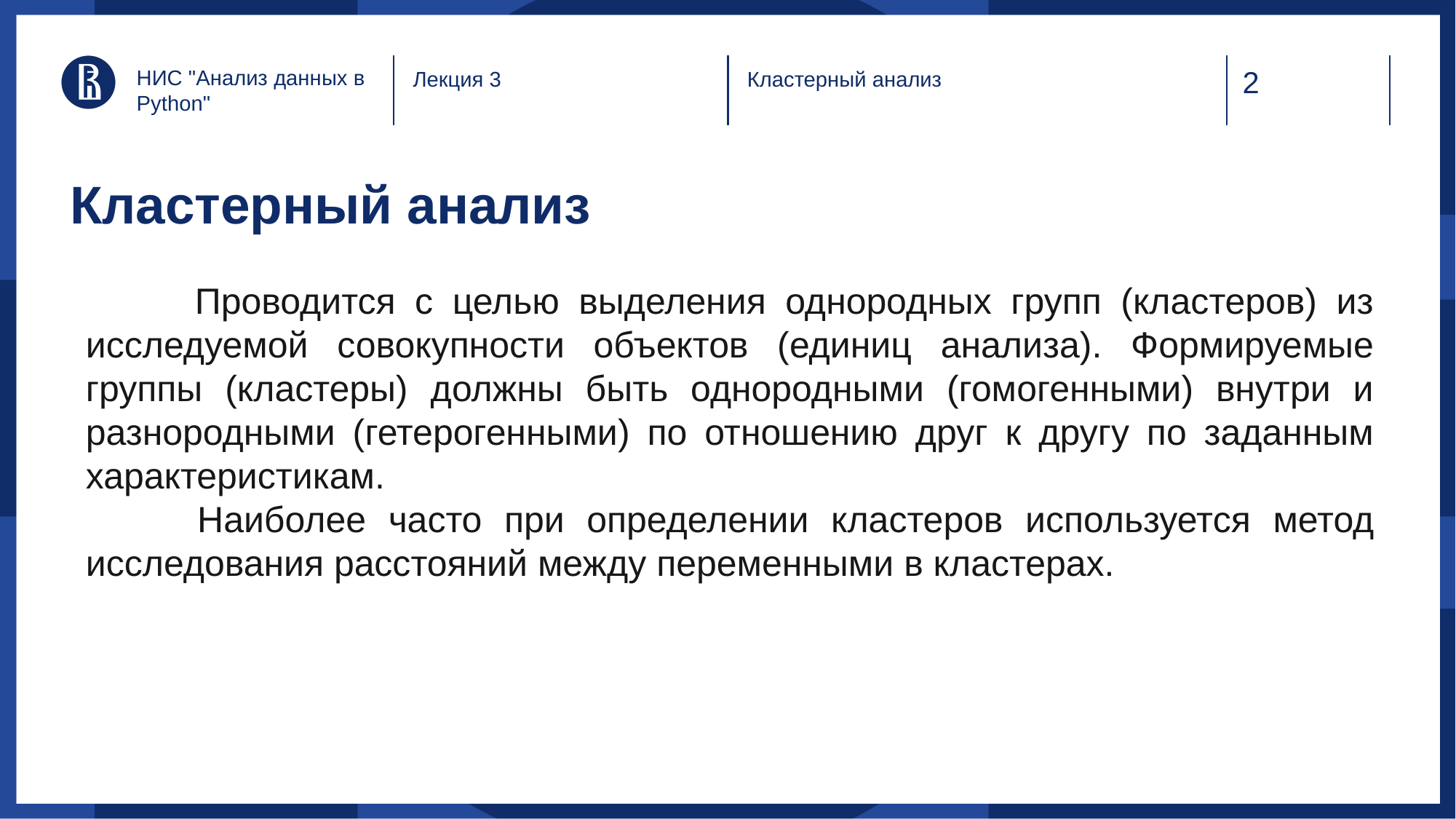

НИС "Анализ данных в Python"
Лекция 3
Кластерный анализ
# Кластерный анализ
	Проводится с целью выделения однородных групп (кластеров) из исследуемой совокупности объектов (единиц анализа). Формируемые группы (кластеры) должны быть однородными (гомогенными) внутри и разнородными (гетерогенными) по отношению друг к другу по заданным характеристикам.
     Наиболее часто при определении кластеров использует­ся метод исследования расстояний между переменными в кластерах.